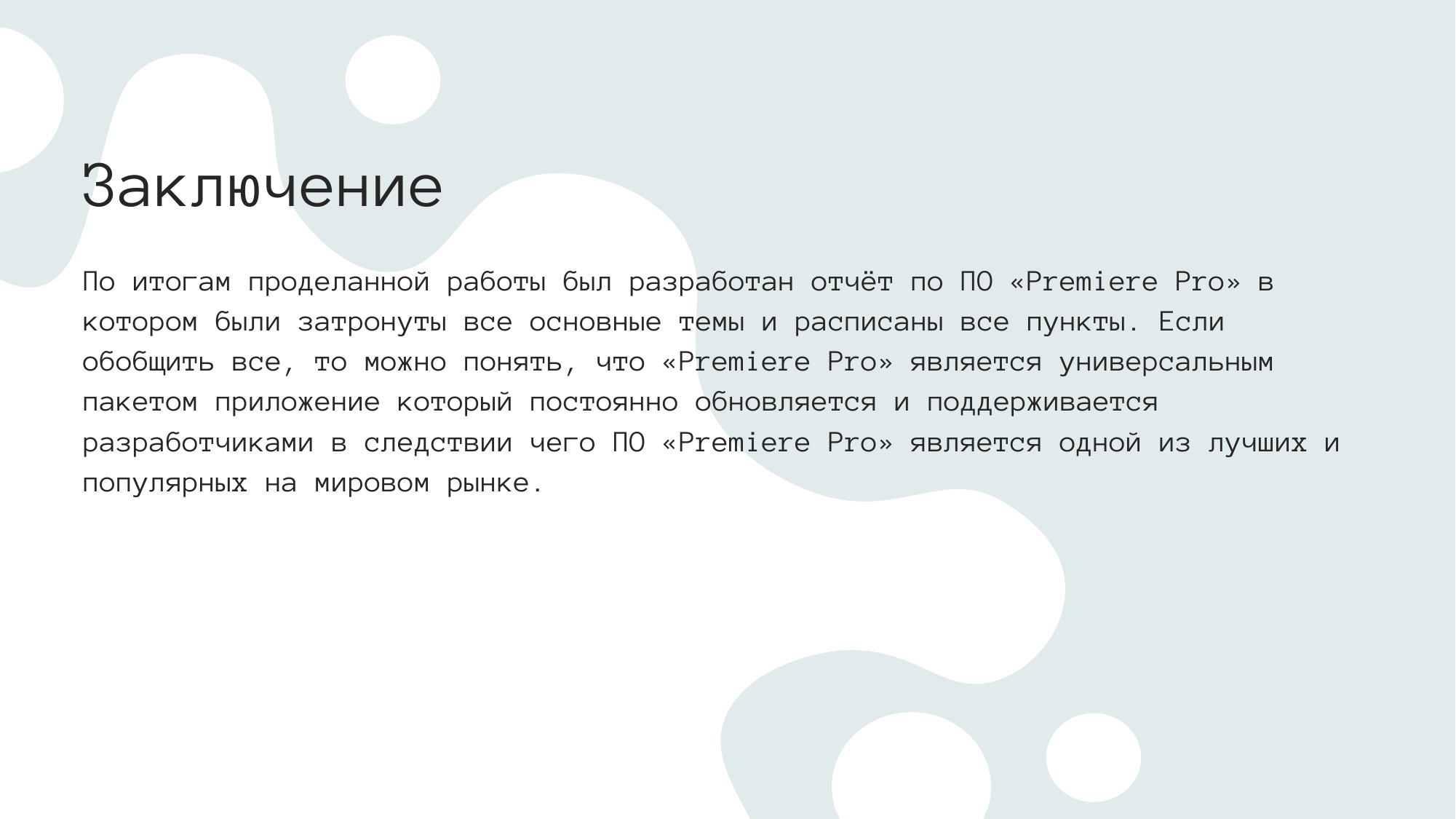

# Заключение
По итогам проделанной работы был разработан отчёт по ПО «Premiere Pro» в котором были затронуты все основные темы и расписаны все пункты. Если обобщить все, то можно понять, что «Premiere Pro» является универсальным пакетом приложение который постоянно обновляется и поддерживается разработчиками в следствии чего ПО «Premiere Pro» является одной из лучших и популярных на мировом рынке.